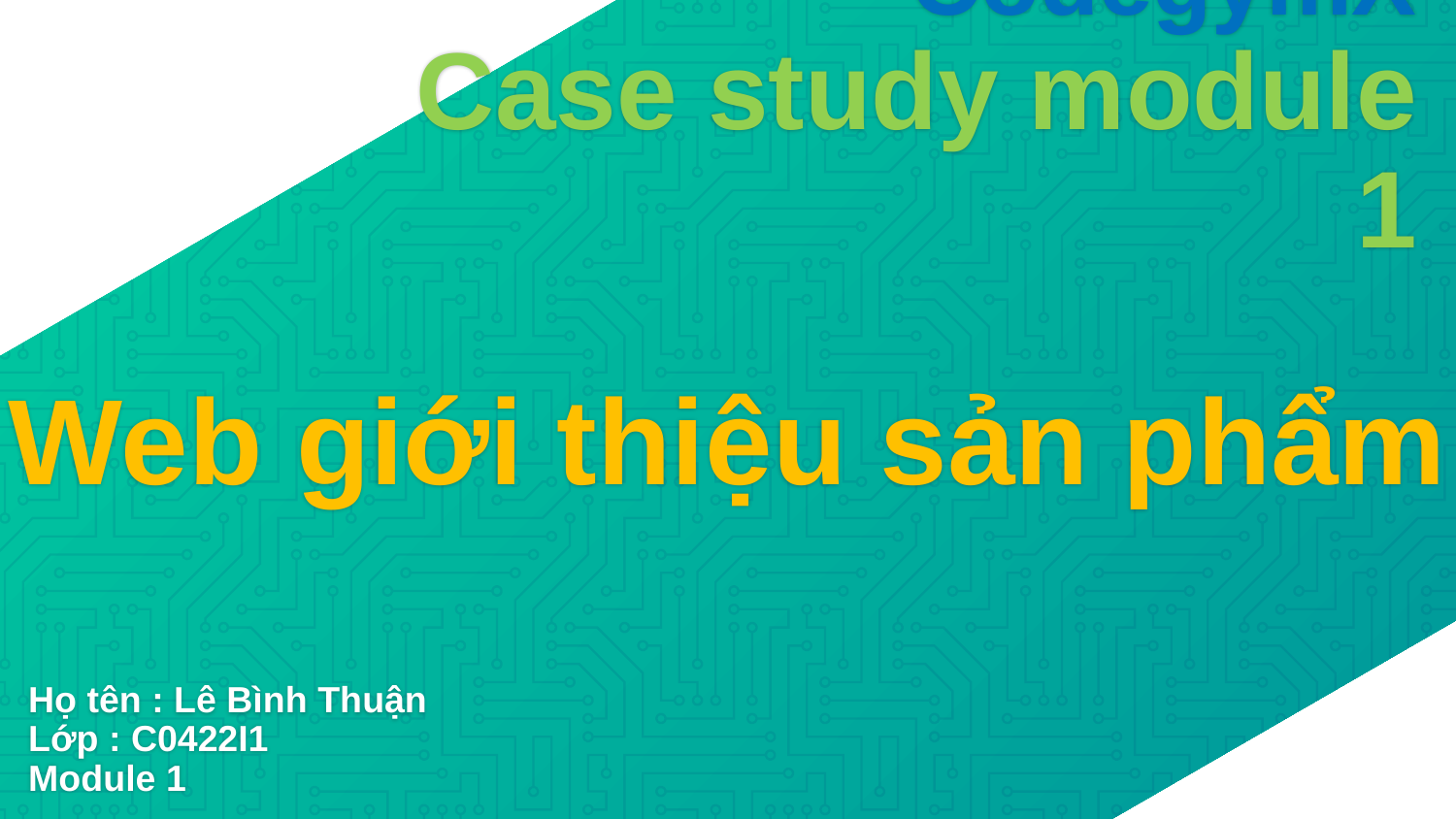

# CodegymX Case study module 1
Web giới thiệu sản phẩm
Họ tên : Lê Bình Thuận
Lớp : C0422I1
Module 1